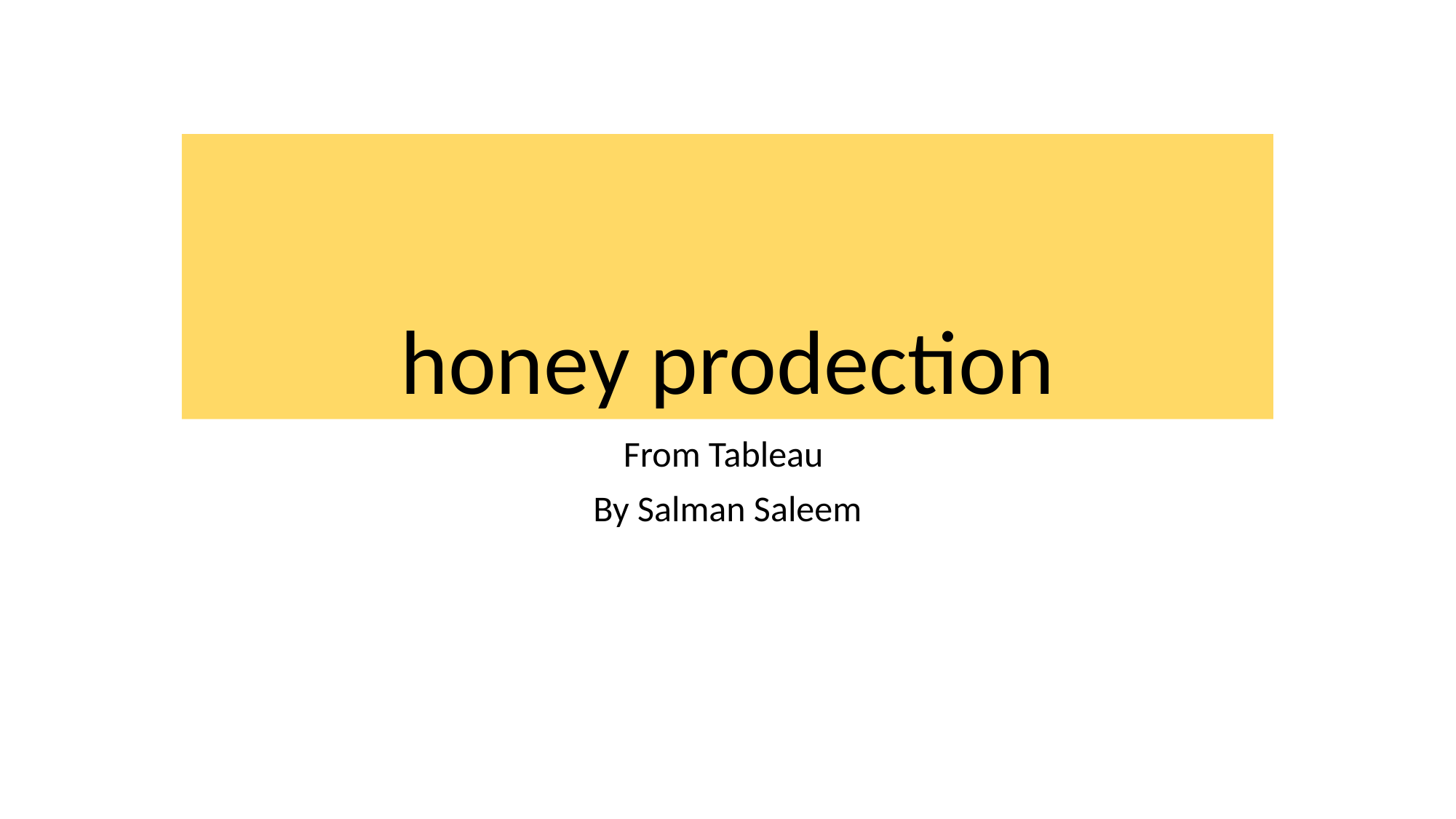

# honey prodection
From Tableau
By Salman Saleem